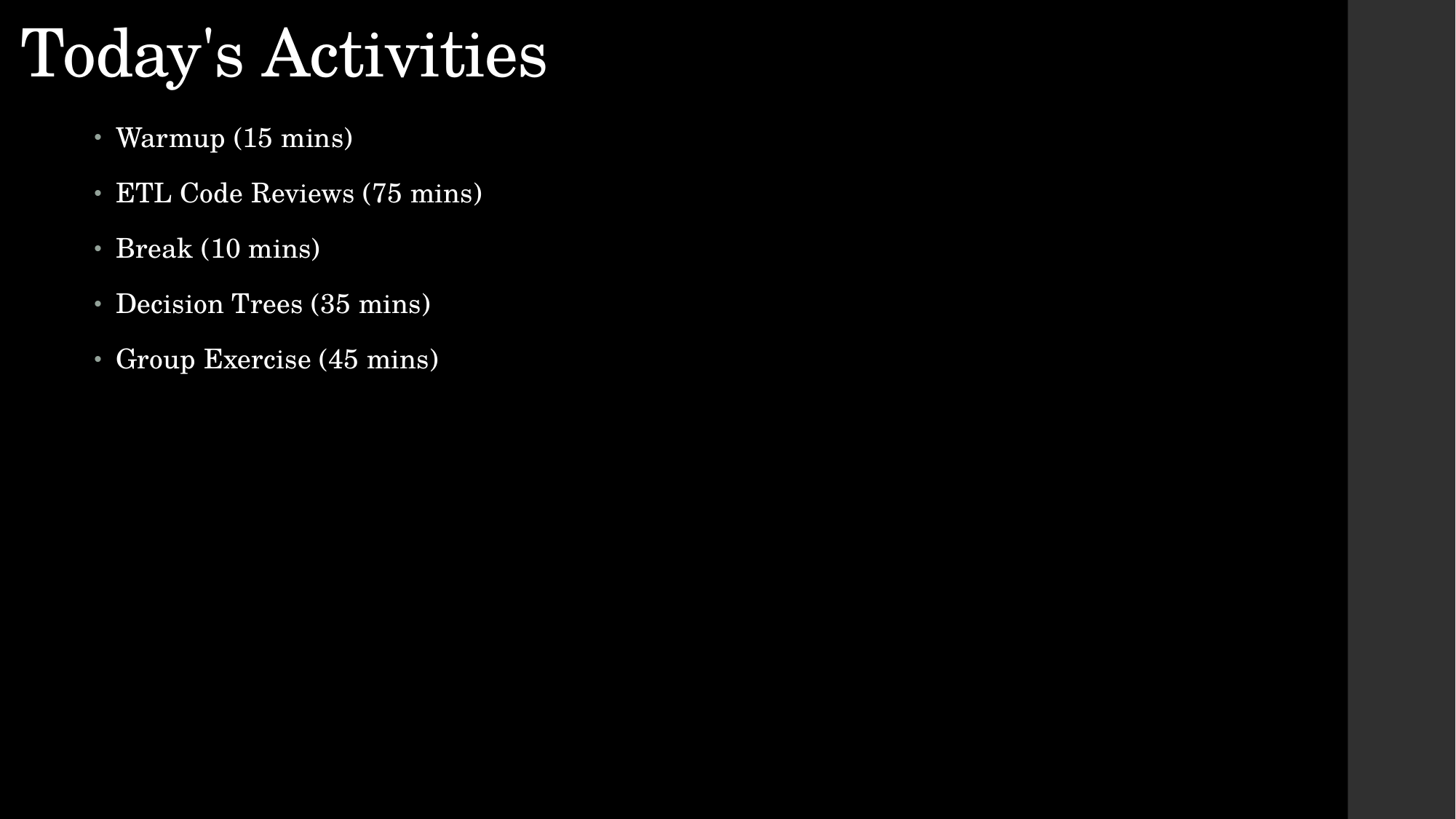

# Today's Activities
Warmup (15 mins)
ETL Code Reviews (75 mins)
Break (10 mins)
Decision Trees (35 mins)
Group Exercise (45 mins)